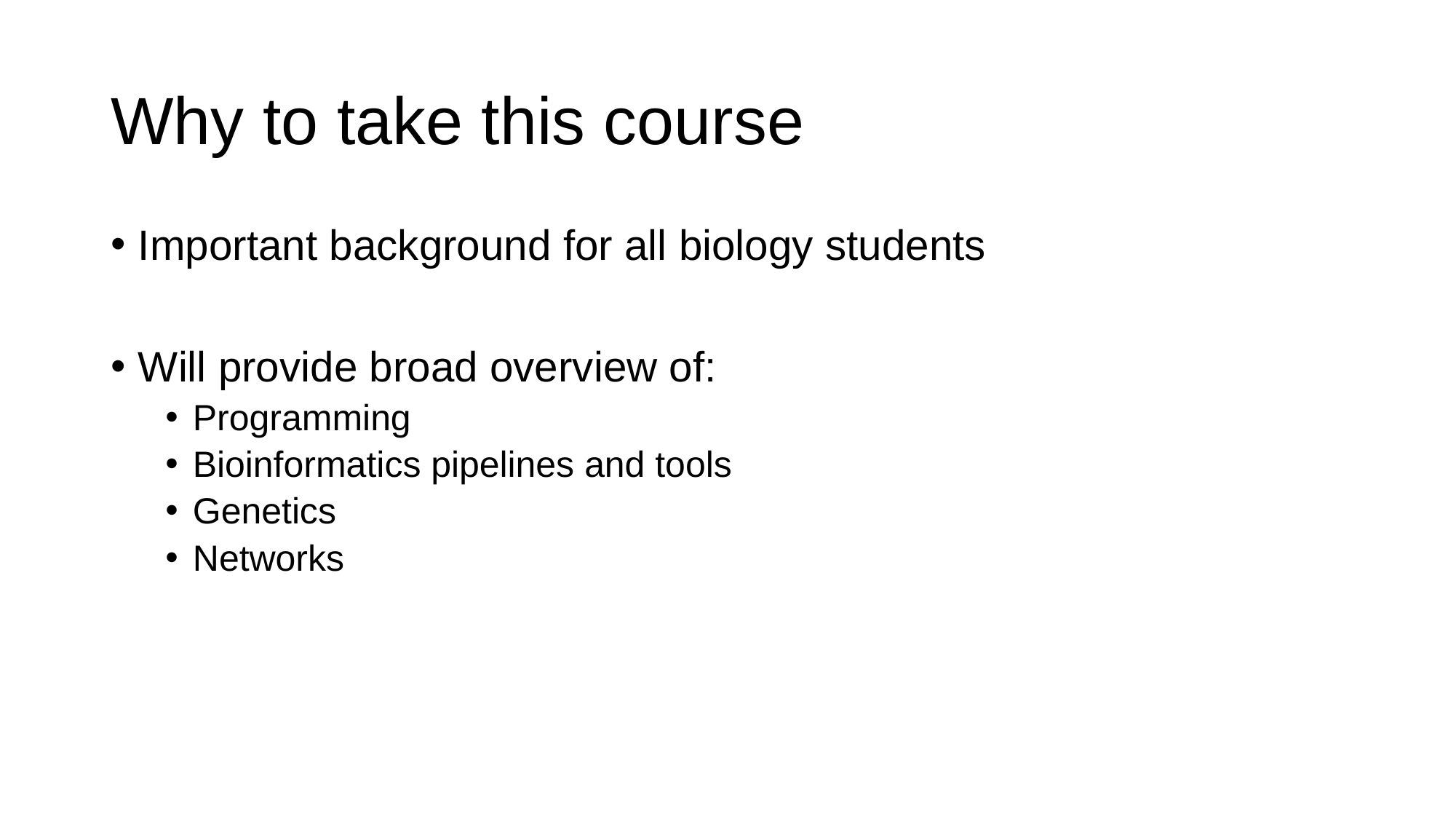

# Why to take this course
Important background for all biology students

Will provide broad overview of:
Programming
Bioinformatics pipelines and tools
Genetics
Networks